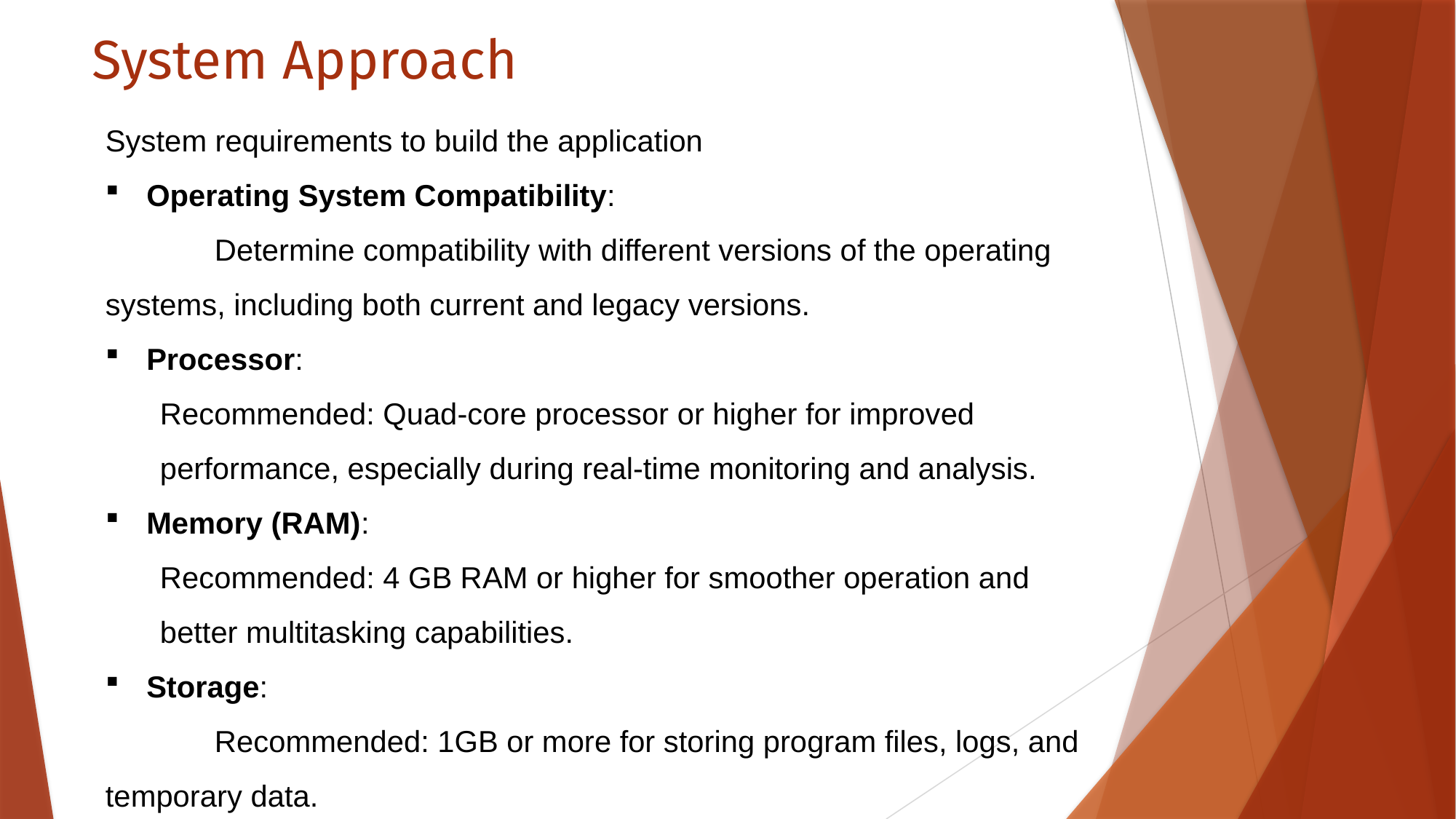

# System Approach
System requirements to build the application
Operating System Compatibility:
	Determine compatibility with different versions of the operating systems, including both current and legacy versions.
Processor:
Recommended: Quad-core processor or higher for improved performance, especially during real-time monitoring and analysis.
Memory (RAM):
Recommended: 4 GB RAM or higher for smoother operation and better multitasking capabilities.
Storage:
	Recommended: 1GB or more for storing program files, logs, and temporary data.